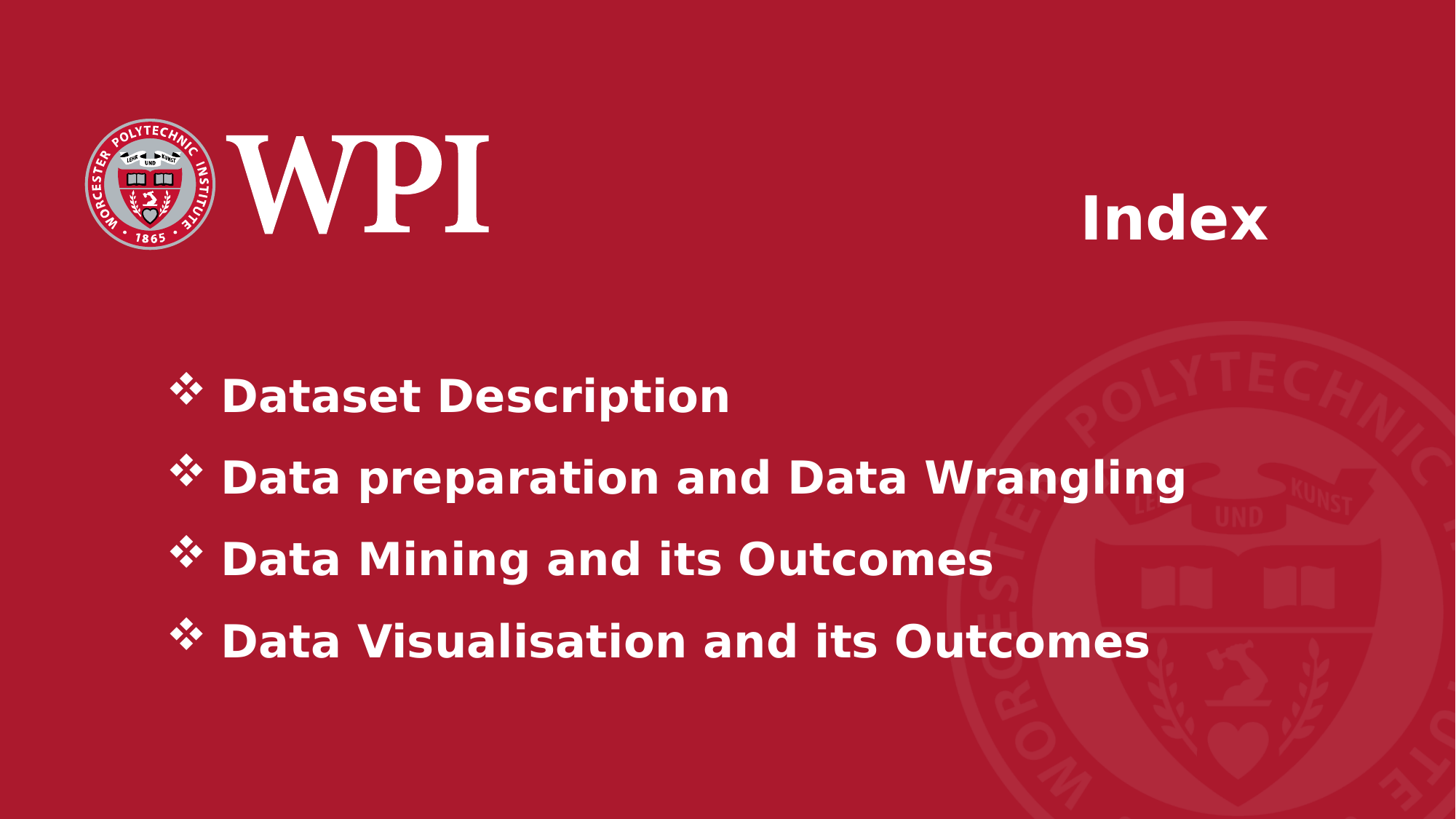

Index

Dataset Description
Data preparation and Data Wrangling
Data Mining and its Outcomes
Data Visualisation and its Outcomes